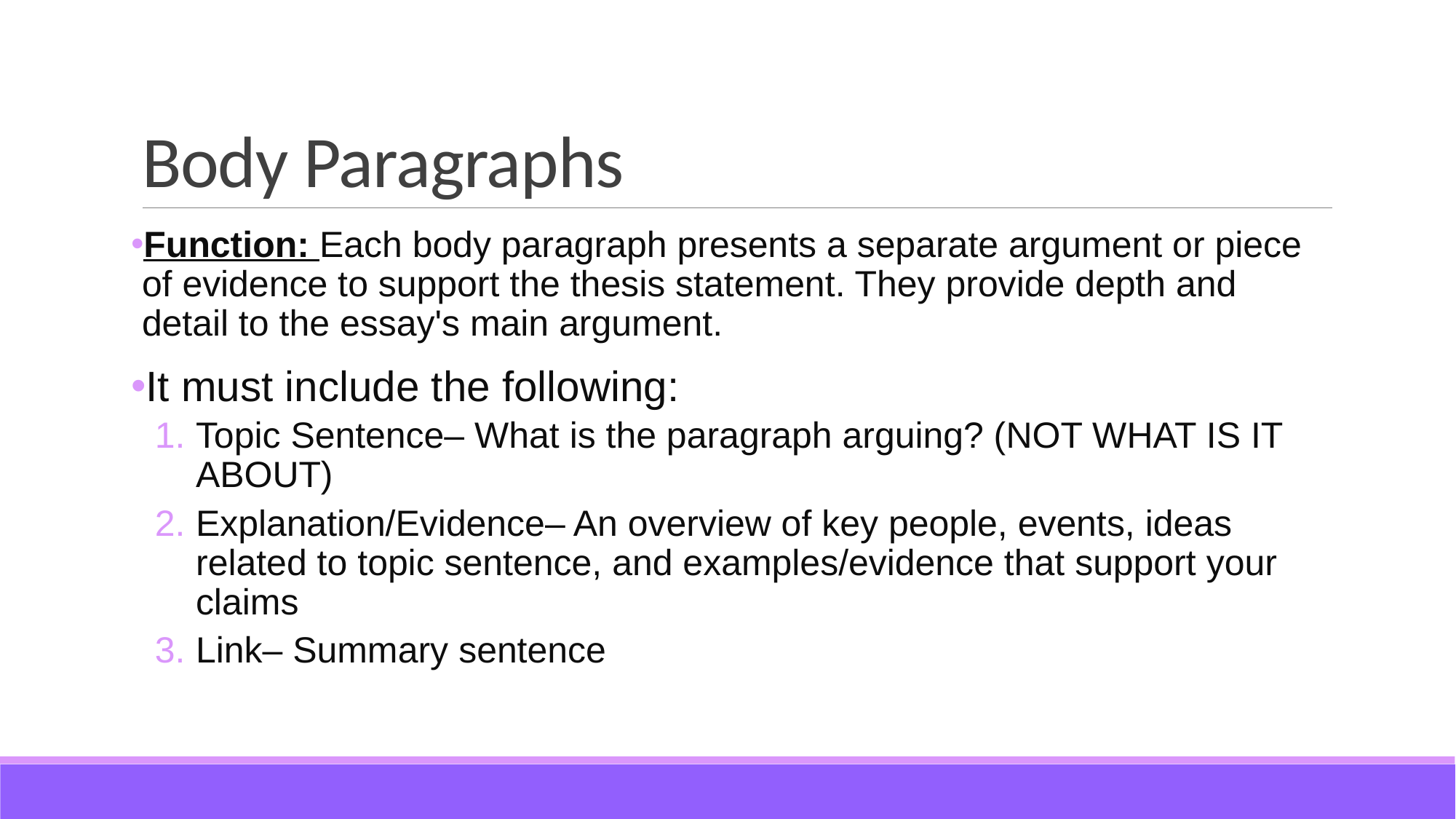

# Body Paragraphs
Function: Each body paragraph presents a separate argument or piece of evidence to support the thesis statement. They provide depth and detail to the essay's main argument.
It must include the following:
Topic Sentence– What is the paragraph arguing? (NOT WHAT IS IT ABOUT)
Explanation/Evidence– An overview of key people, events, ideas related to topic sentence, and examples/evidence that support your claims
Link– Summary sentence